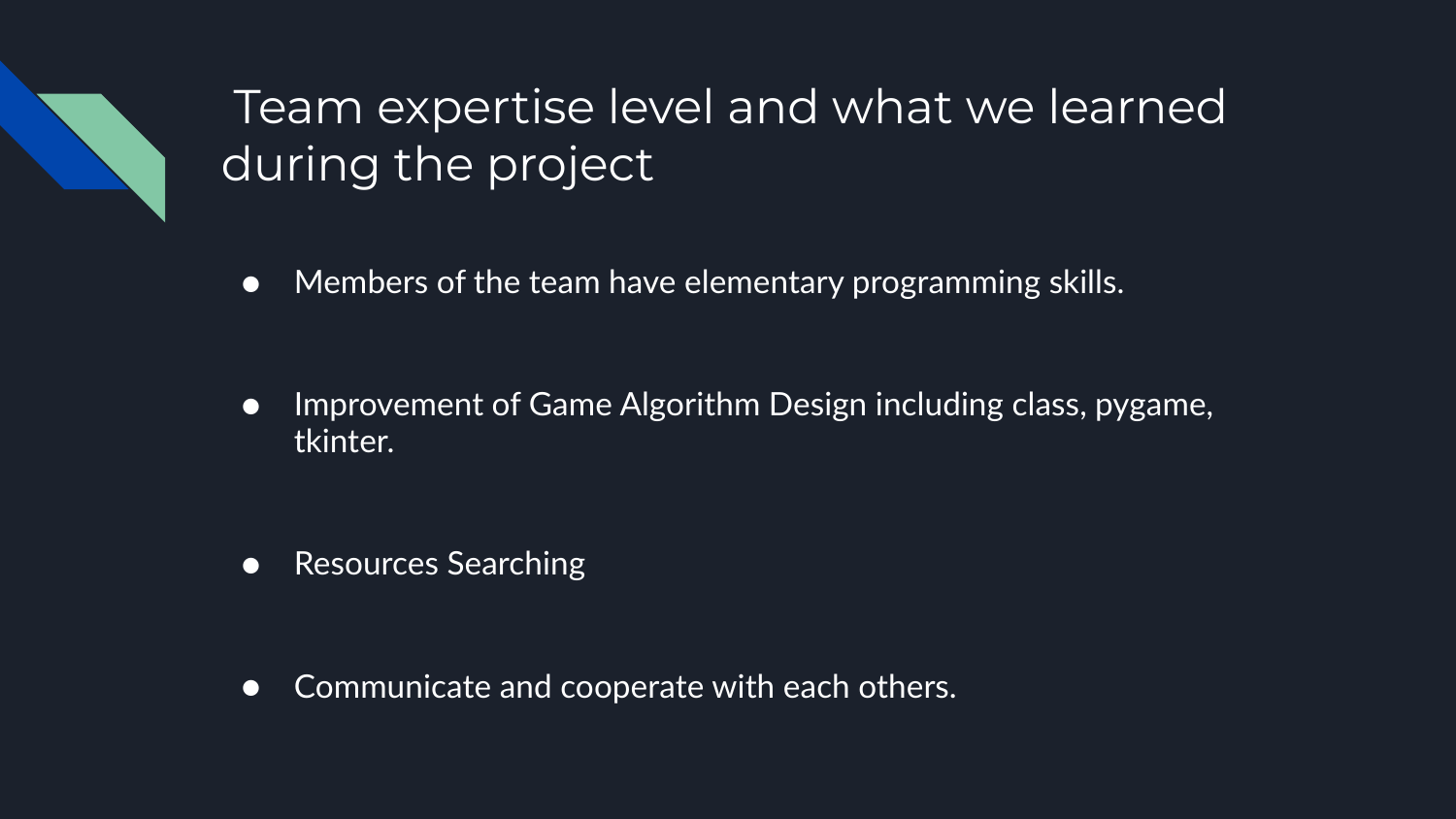

# Team expertise level and what we learned during the project
Members of the team have elementary programming skills.

Improvement of Game Algorithm Design including class, pygame, tkinter.

Resources Searching

Communicate and cooperate with each others.